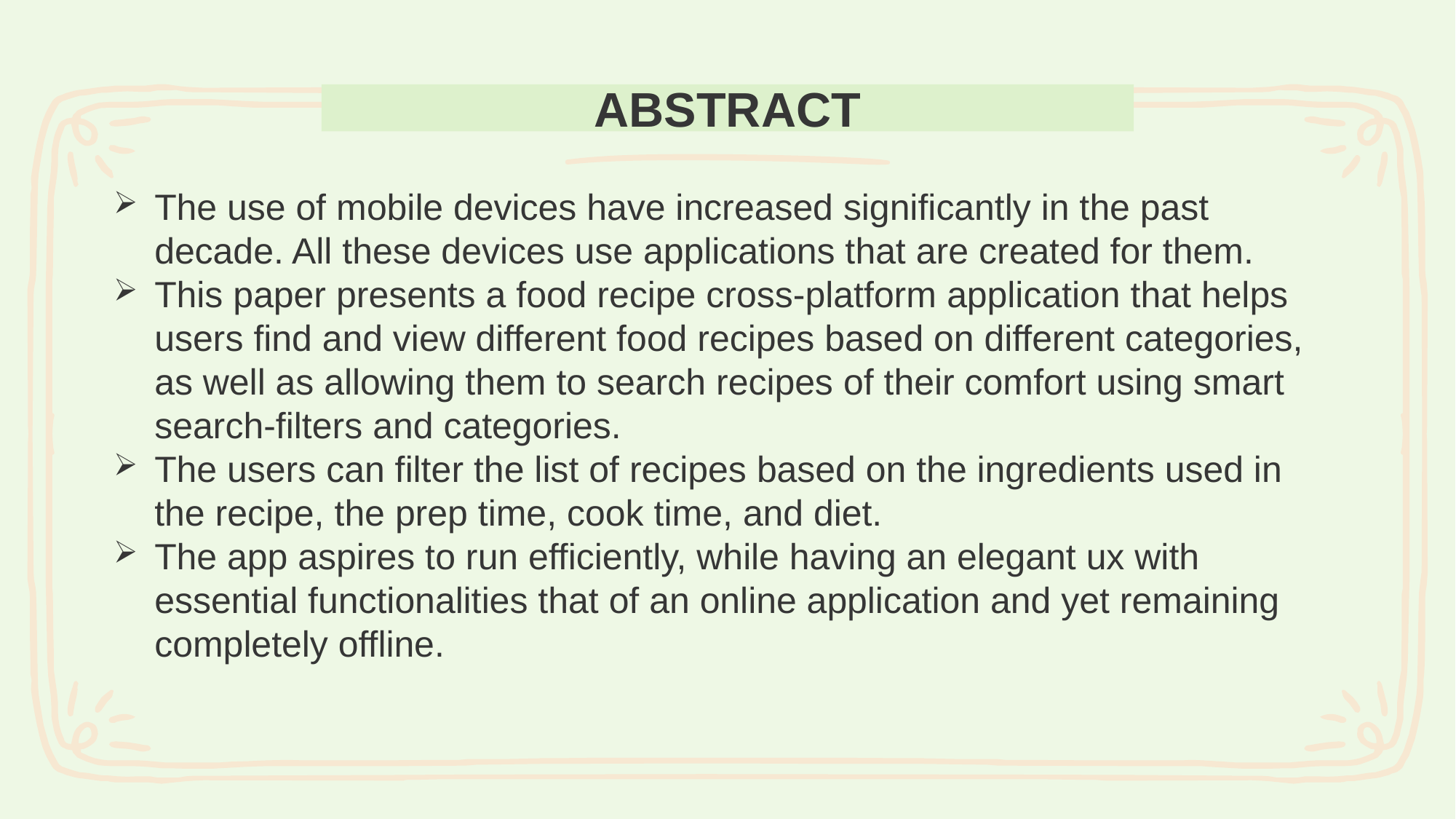

# ABSTRACT
The use of mobile devices have increased significantly in the past decade. All these devices use applications that are created for them.
This paper presents a food recipe cross-platform application that helps users find and view different food recipes based on different categories, as well as allowing them to search recipes of their comfort using smart search-filters and categories.
The users can filter the list of recipes based on the ingredients used in the recipe, the prep time, cook time, and diet.
The app aspires to run efficiently, while having an elegant ux with essential functionalities that of an online application and yet remaining completely offline.